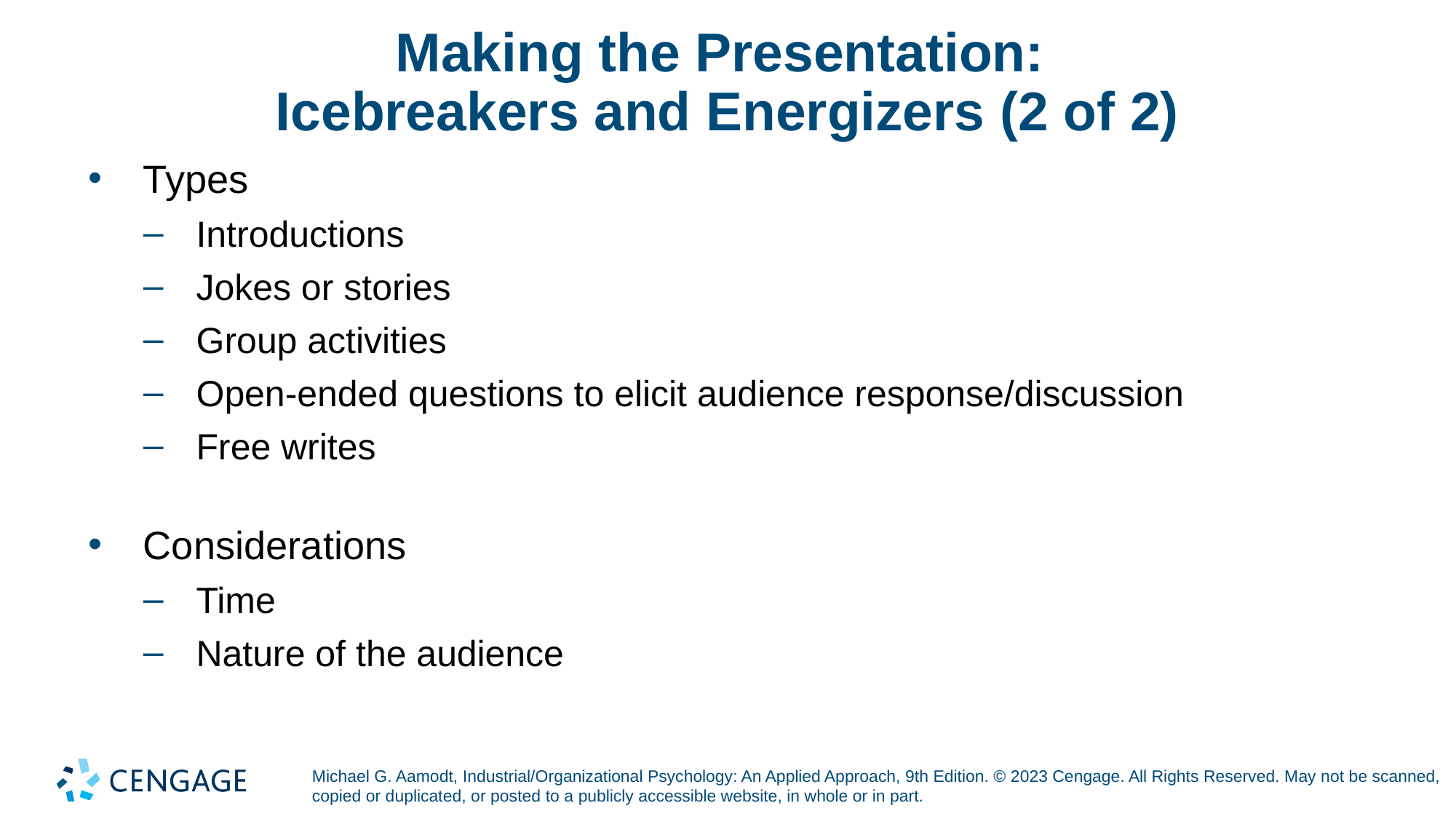

# Making the Presentation: Icebreakers and Energizers (2 of 2)
Types
Introductions
Jokes or stories
Group activities
Open-ended questions to elicit audience response/discussion
Free writes
Considerations
Time
Nature of the audience